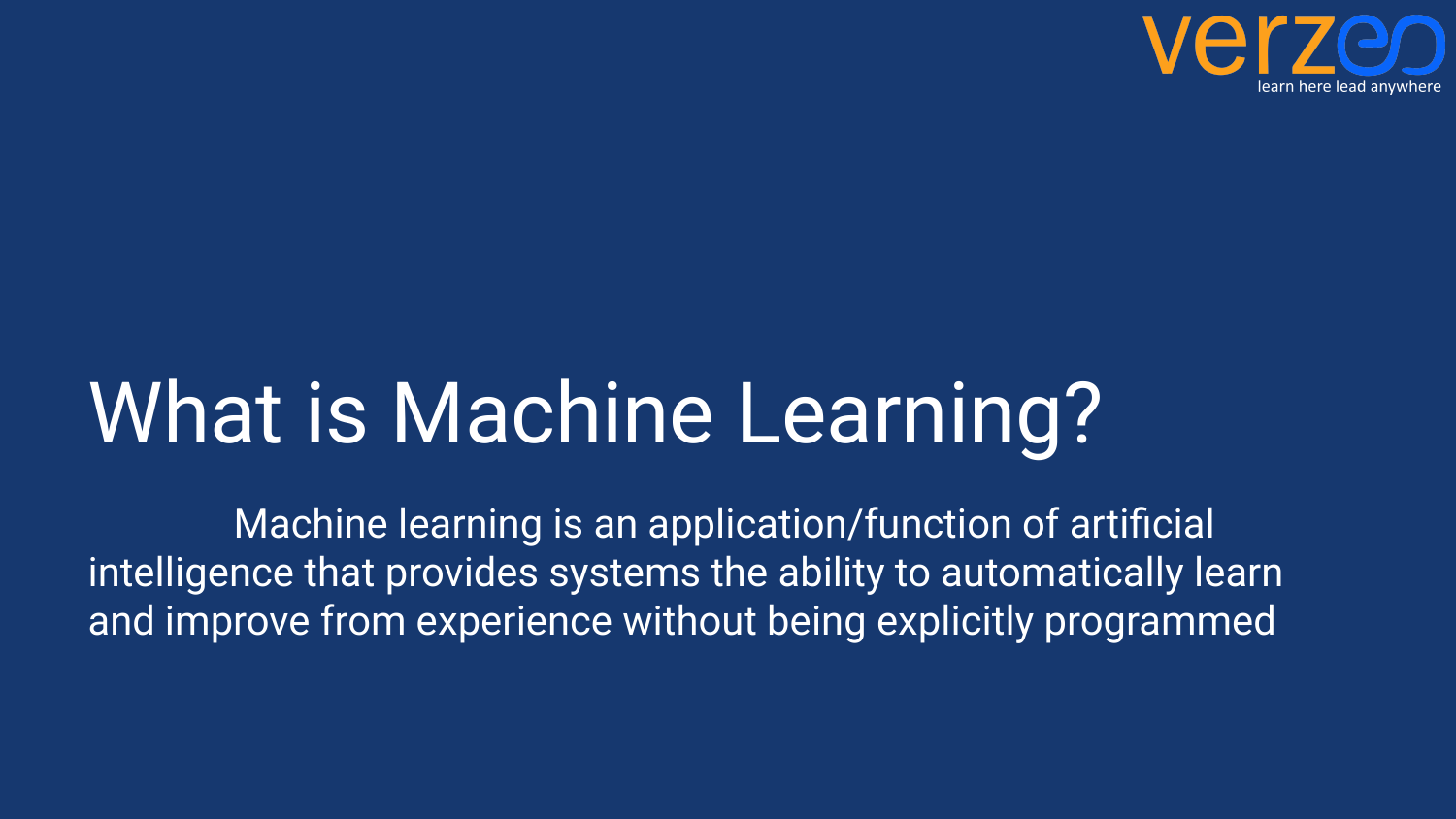

# What is Machine Learning?
	Machine learning is an application/function of artificial intelligence that provides systems the ability to automatically learn and improve from experience without being explicitly programmed